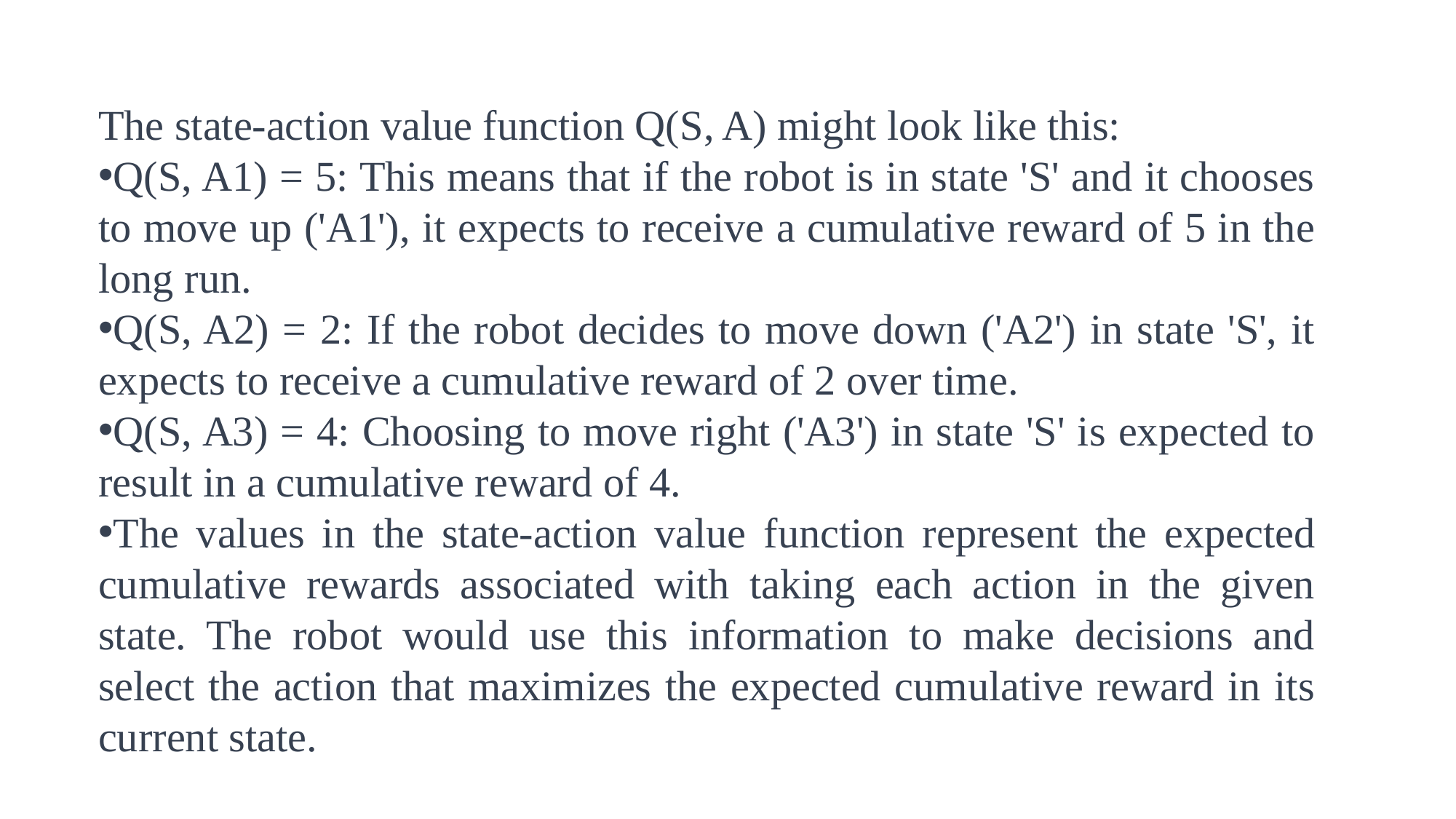

The state-action value function Q(S, A) might look like this:
Q(S, A1) = 5: This means that if the robot is in state 'S' and it chooses to move up ('A1'), it expects to receive a cumulative reward of 5 in the long run.
Q(S, A2) = 2: If the robot decides to move down ('A2') in state 'S', it expects to receive a cumulative reward of 2 over time.
Q(S, A3) = 4: Choosing to move right ('A3') in state 'S' is expected to result in a cumulative reward of 4.
The values in the state-action value function represent the expected cumulative rewards associated with taking each action in the given state. The robot would use this information to make decisions and select the action that maximizes the expected cumulative reward in its current state.